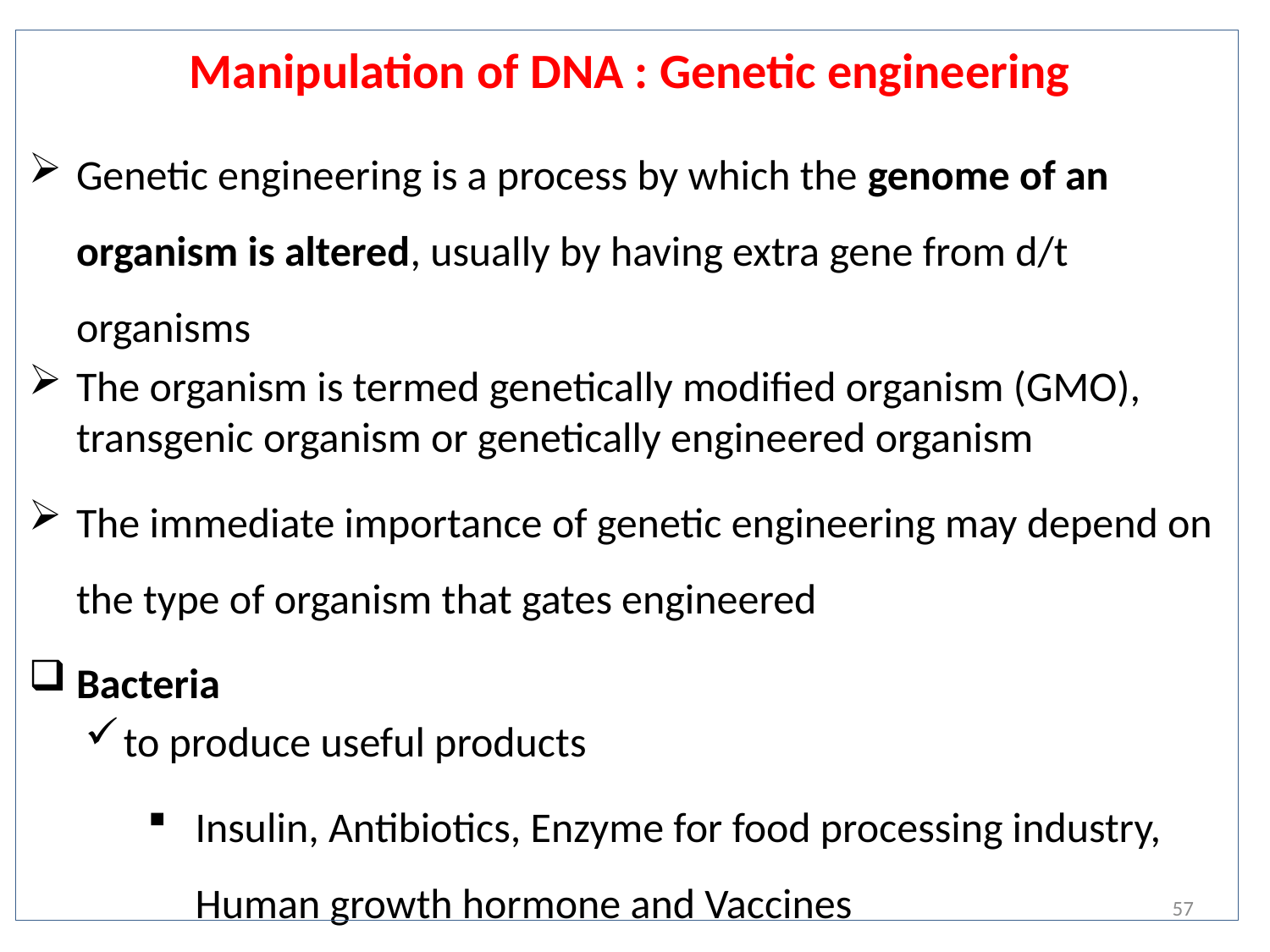

# Manipulation of DNA : Genetic engineering

Genetic engineering is a process by which the genome of an organism is altered, usually by having extra gene from d/t organisms
The organism is termed genetically modified organism (GMO), transgenic organism or genetically engineered organism
The immediate importance of genetic engineering may depend on the type of organism that gates engineered
Bacteria
to produce useful products
Insulin, Antibiotics, Enzyme for food processing industry, Human growth hormone and Vaccines
57